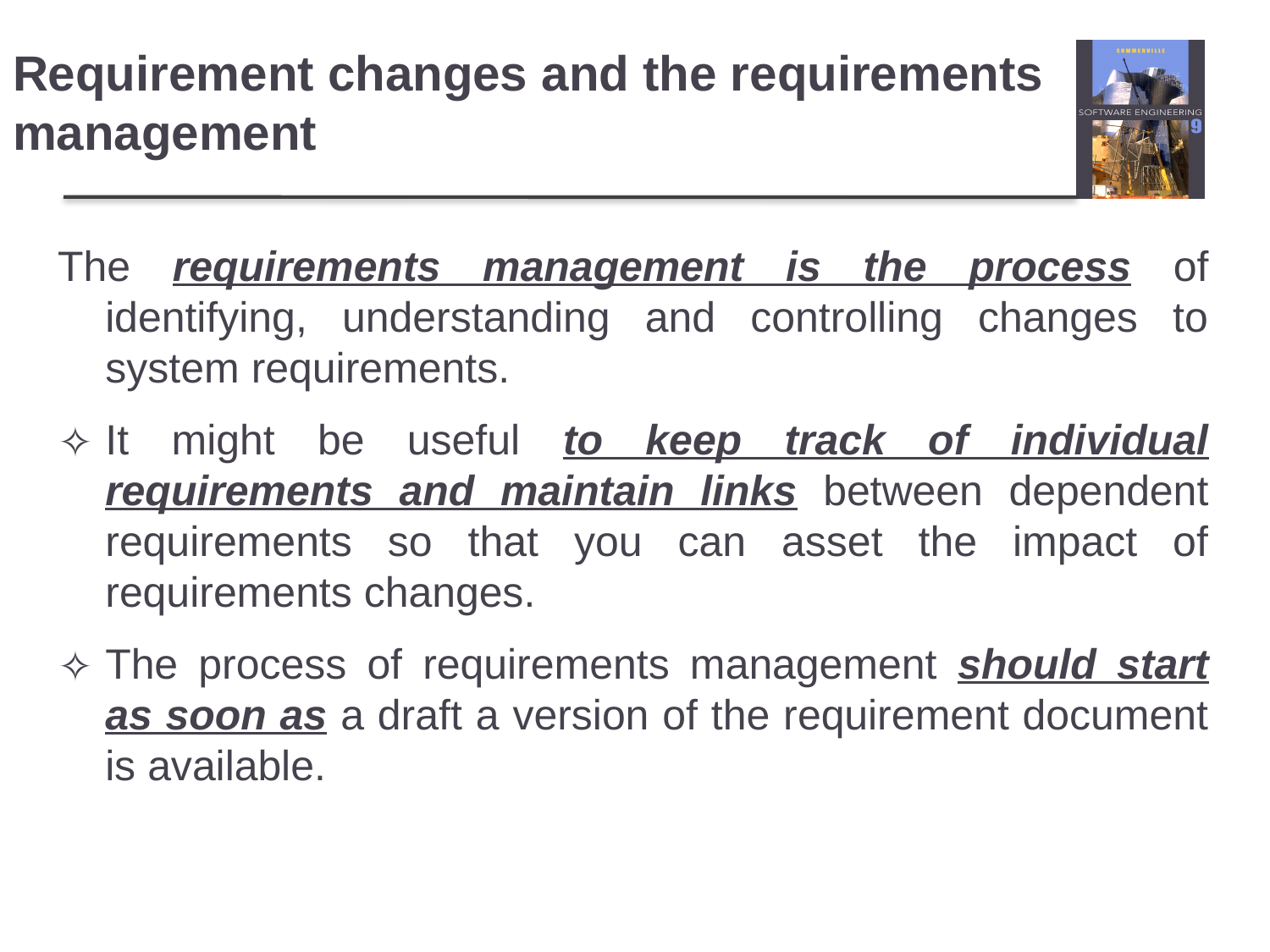

# Requirement changes and the requirements management
The requirements management is the process of identifying, understanding and controlling changes to system requirements.
It might be useful to keep track of individual requirements and maintain links between dependent requirements so that you can asset the impact of requirements changes.
The process of requirements management should start as soon as a draft a version of the requirement document is available.